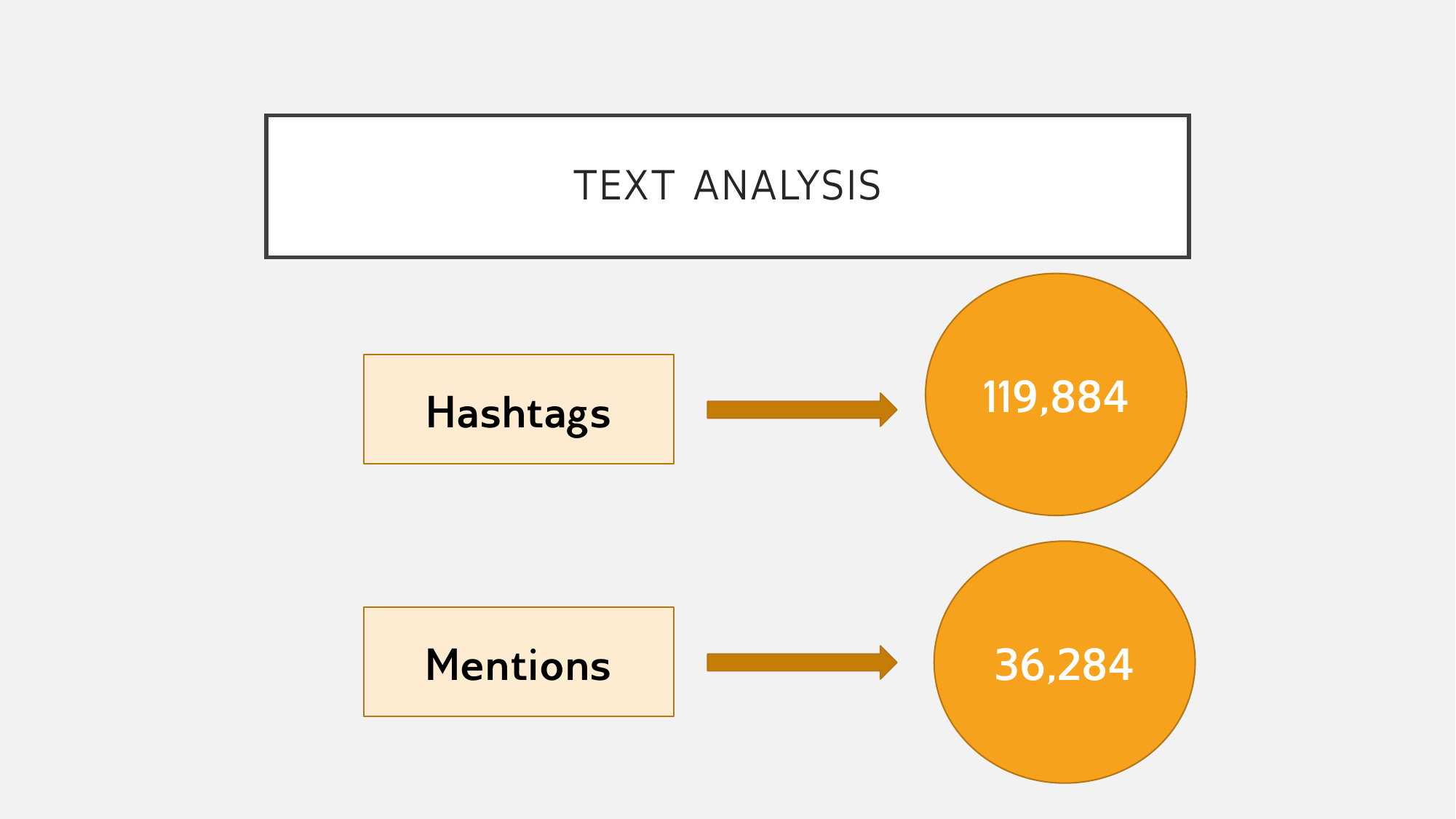

# Text analysis
119,884
Hashtags

36,284
Mentions